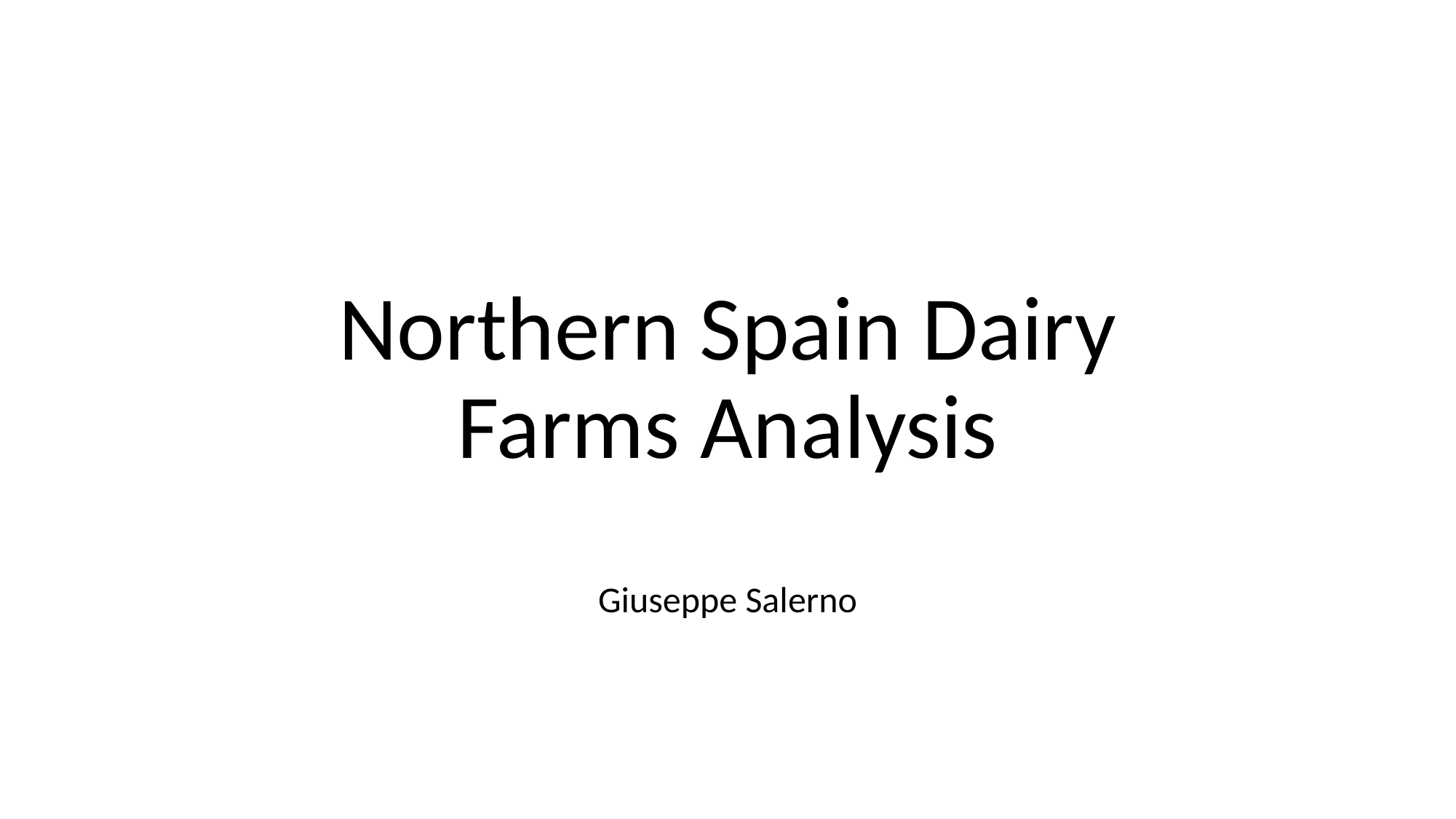

# Northern Spain Dairy Farms Analysis
Giuseppe Salerno